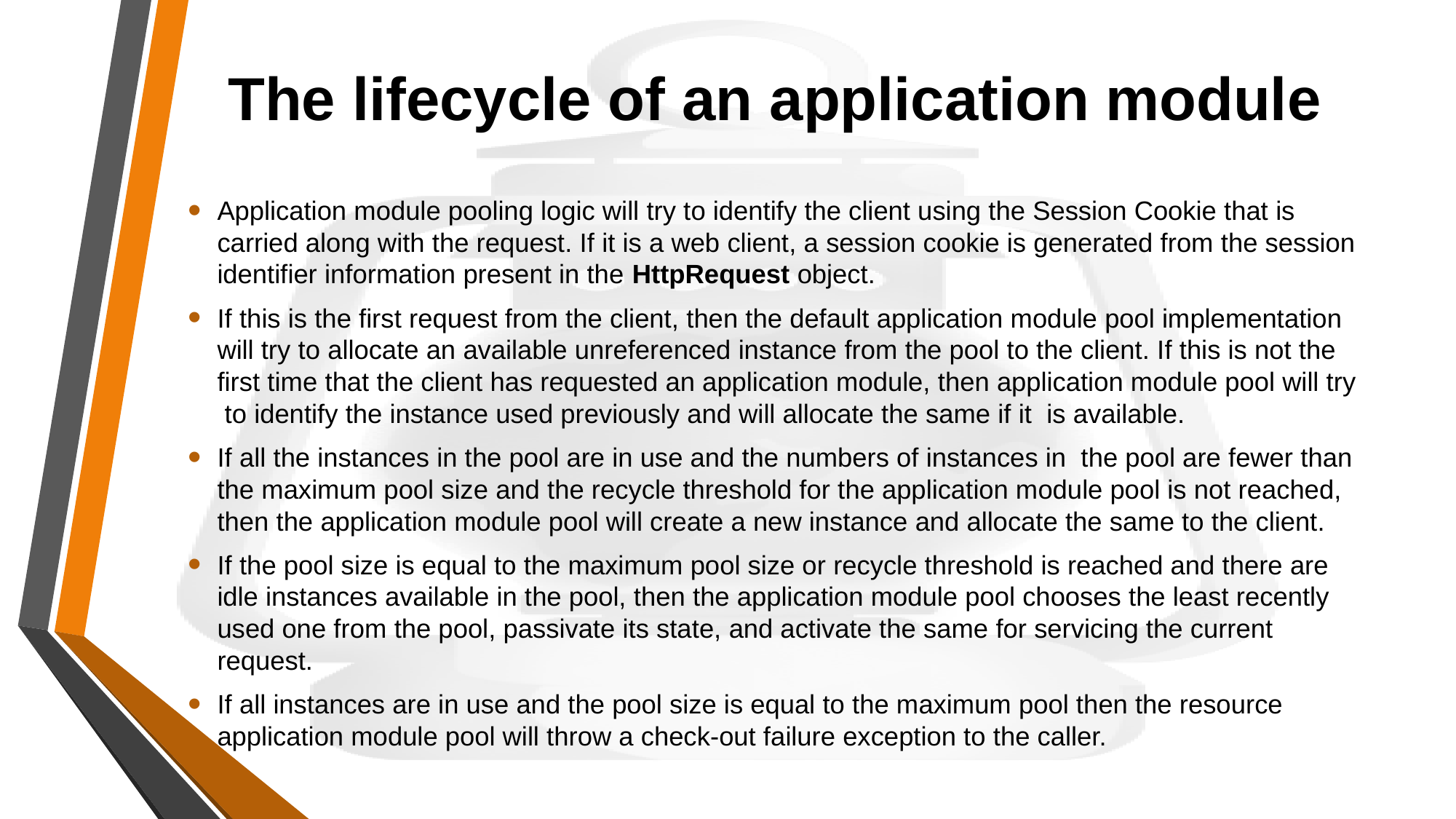

# The lifecycle of an application module
Application module pooling logic will try to identify the client using the Session Cookie that is carried along with the request. If it is a web client, a session cookie is generated from the session identifier information present in the HttpRequest object.
If this is the first request from the client, then the default application module pool implementation will try to allocate an available unreferenced instance from the pool to the client. If this is not the first time that the client has requested an application module, then application module pool will try  to identify the instance used previously and will allocate the same if it  is available.
If all the instances in the pool are in use and the numbers of instances in  the pool are fewer than the maximum pool size and the recycle threshold for the application module pool is not reached, then the application module pool will create a new instance and allocate the same to the client.
If the pool size is equal to the maximum pool size or recycle threshold is reached and there are idle instances available in the pool, then the application module pool chooses the least recently used one from the pool, passivate its state, and activate the same for servicing the current request.
If all instances are in use and the pool size is equal to the maximum pool then the resource application module pool will throw a check-out failure exception to the caller.